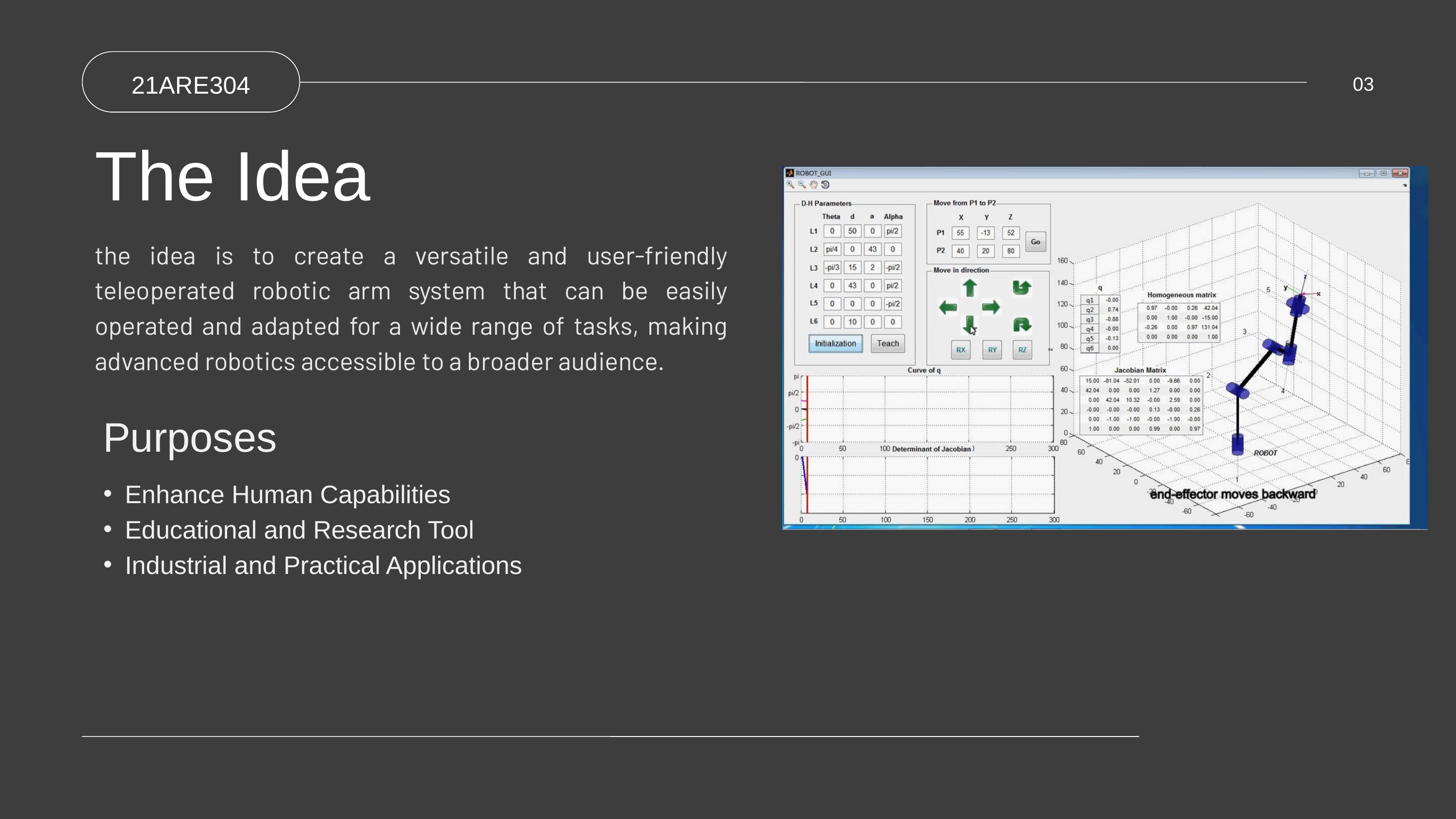

21ARE304
03

The Idea

the idea is to create a versatile and user-friendly teleoperated robotic arm system that can be easily operated and adapted for a wide range of tasks, making advanced robotics accessible to a broader audience.

Purposes
Enhance Human Capabilities
Educational and Research Tool
Industrial and Practical Applications